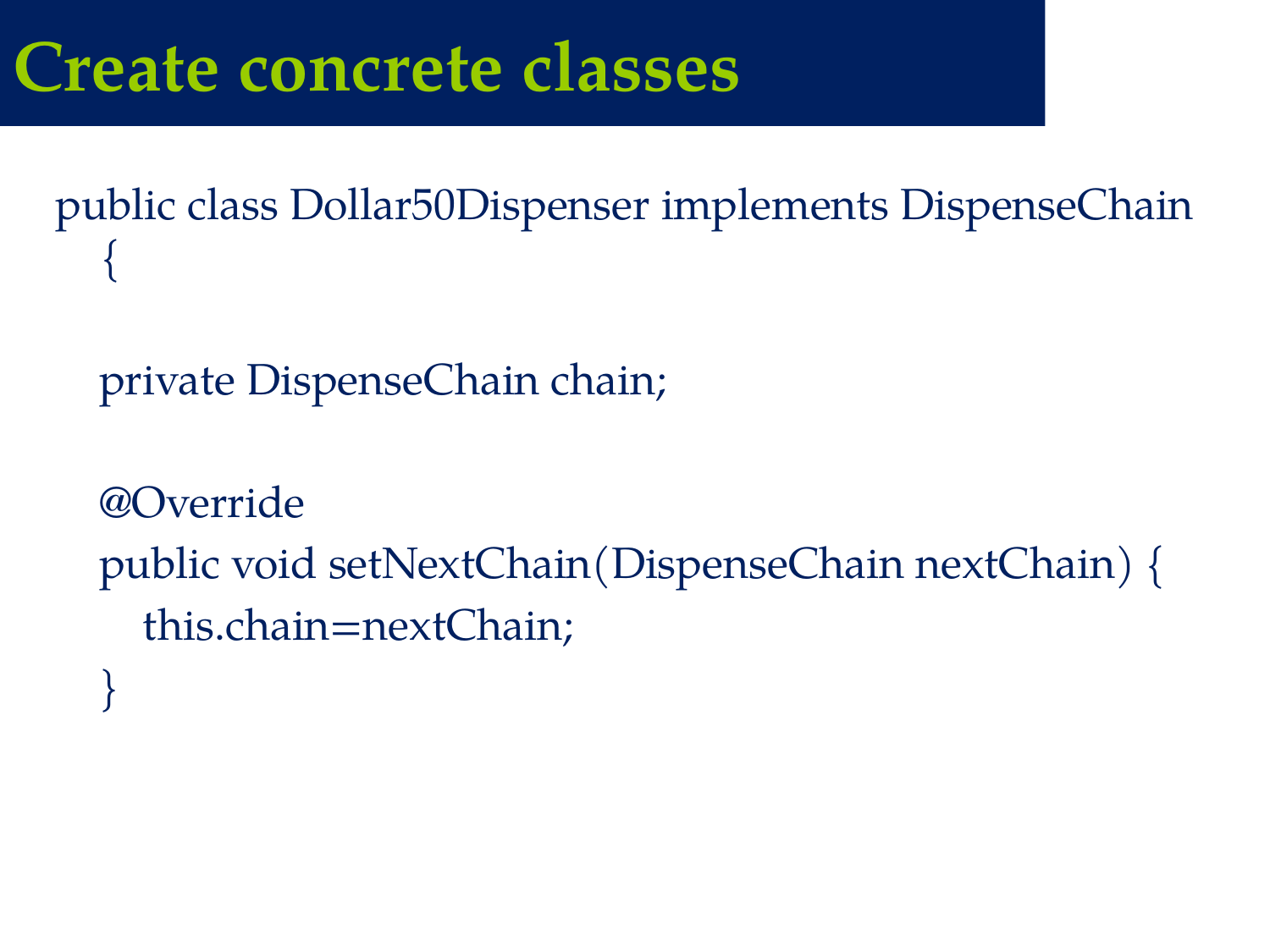

# Create concrete classes
public class Dollar50Dispenser implements DispenseChain {

    private DispenseChain chain;

    @Override
    public void setNextChain(DispenseChain nextChain) {
        this.chain=nextChain;
    }